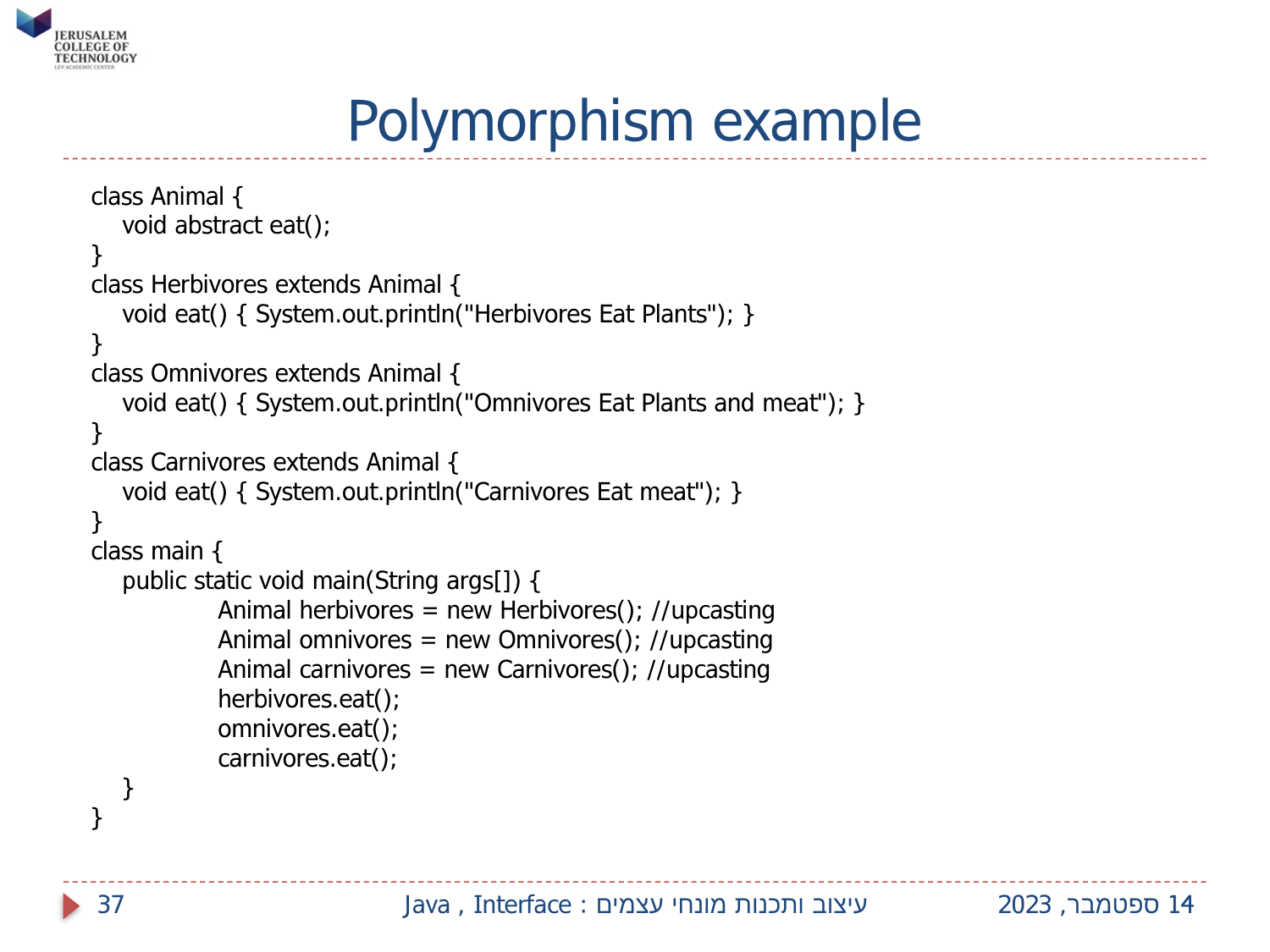

# Polymorphism example
class Animal {
    void abstract eat();
}
class Herbivores extends Animal {
    void eat() { System.out.println("Herbivores Eat Plants"); }
}
class Omnivores extends Animal {
    void eat() { System.out.println("Omnivores Eat Plants and meat"); }
}
class Carnivores extends Animal {
    void eat() { System.out.println("Carnivores Eat meat"); }
}
class main {
    public static void main(String args[]) {
	Animal herbivores = new Herbivores(); //upcasting
	Animal omnivores = new Omnivores(); //upcasting
	Animal carnivores = new Carnivores(); //upcasting
	herbivores.eat();
	omnivores.eat();
	carnivores.eat();
    }
}

37
עיצוב ותכנות מונחי עצמים : Java , Interface
14 ספטמבר, 2023